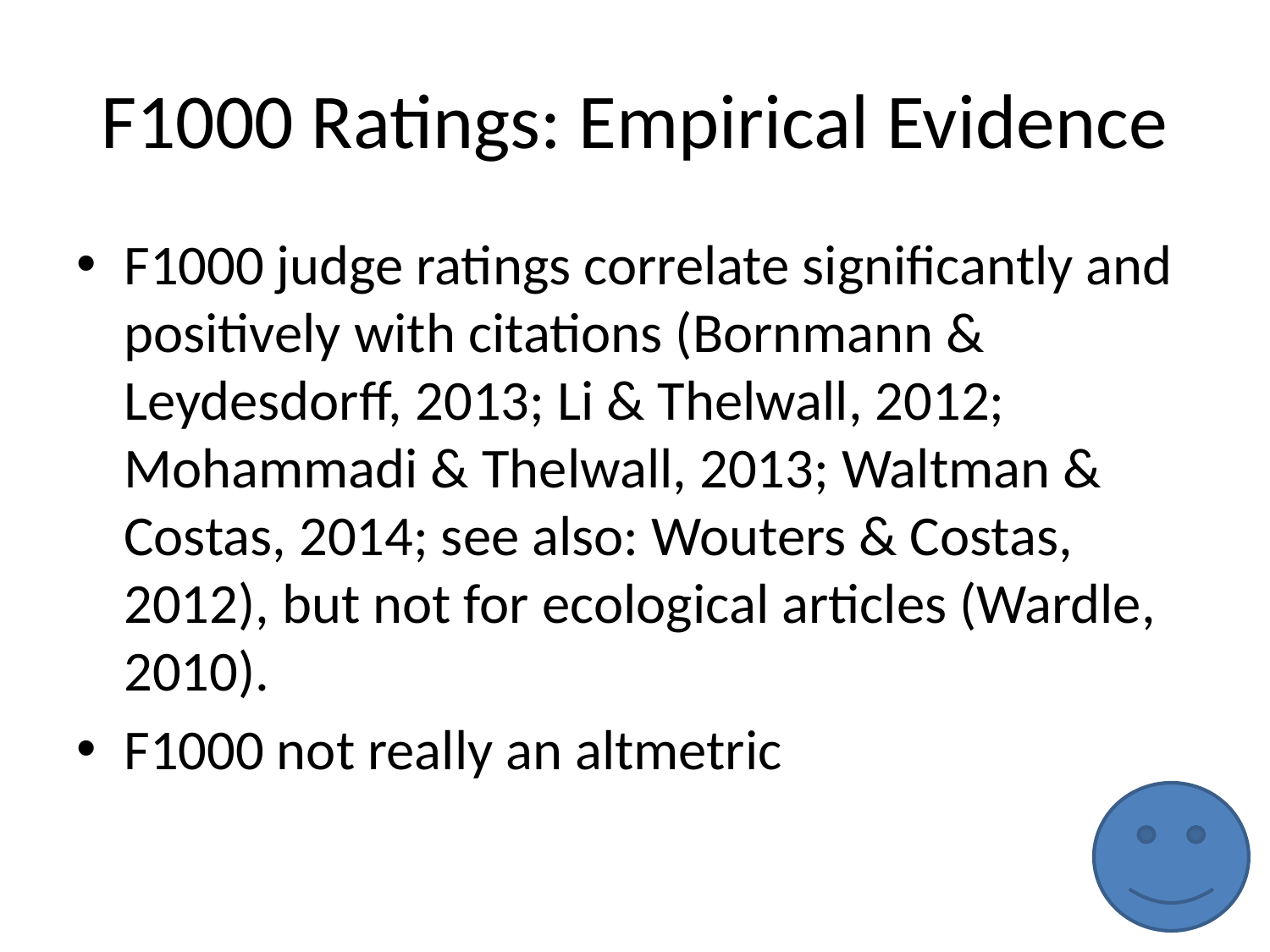

# F1000 Ratings: Empirical Evidence
F1000 judge ratings correlate significantly and positively with citations (Bornmann & Leydesdorff, 2013; Li & Thelwall, 2012; Mohammadi & Thelwall, 2013; Waltman & Costas, 2014; see also: Wouters & Costas, 2012), but not for ecological articles (Wardle, 2010).
F1000 not really an altmetric